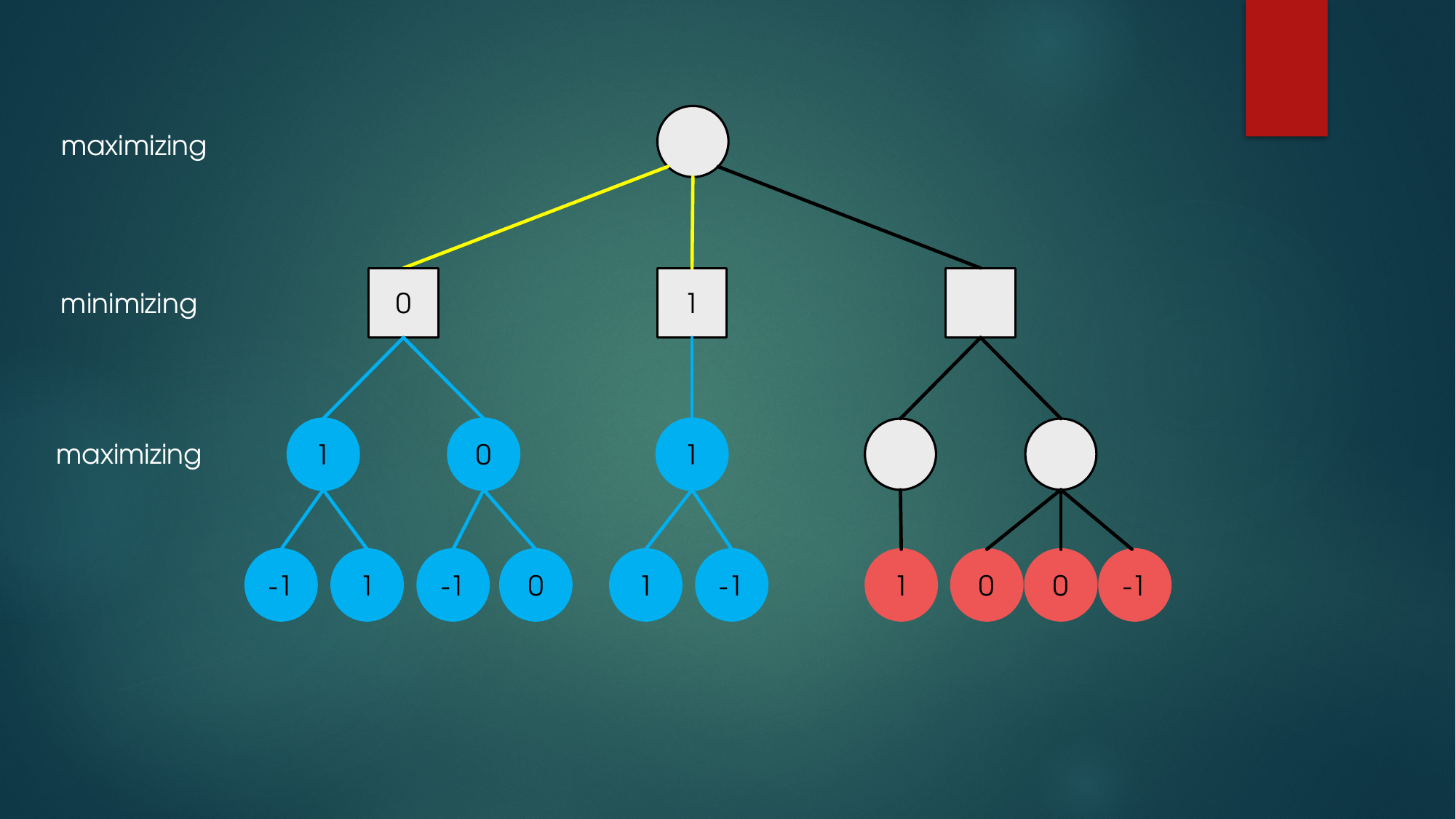

maximizing
1

0
minimizing

1
0

1
maximizing
-1
0
-1
1
-1
0
1
-1
1
0